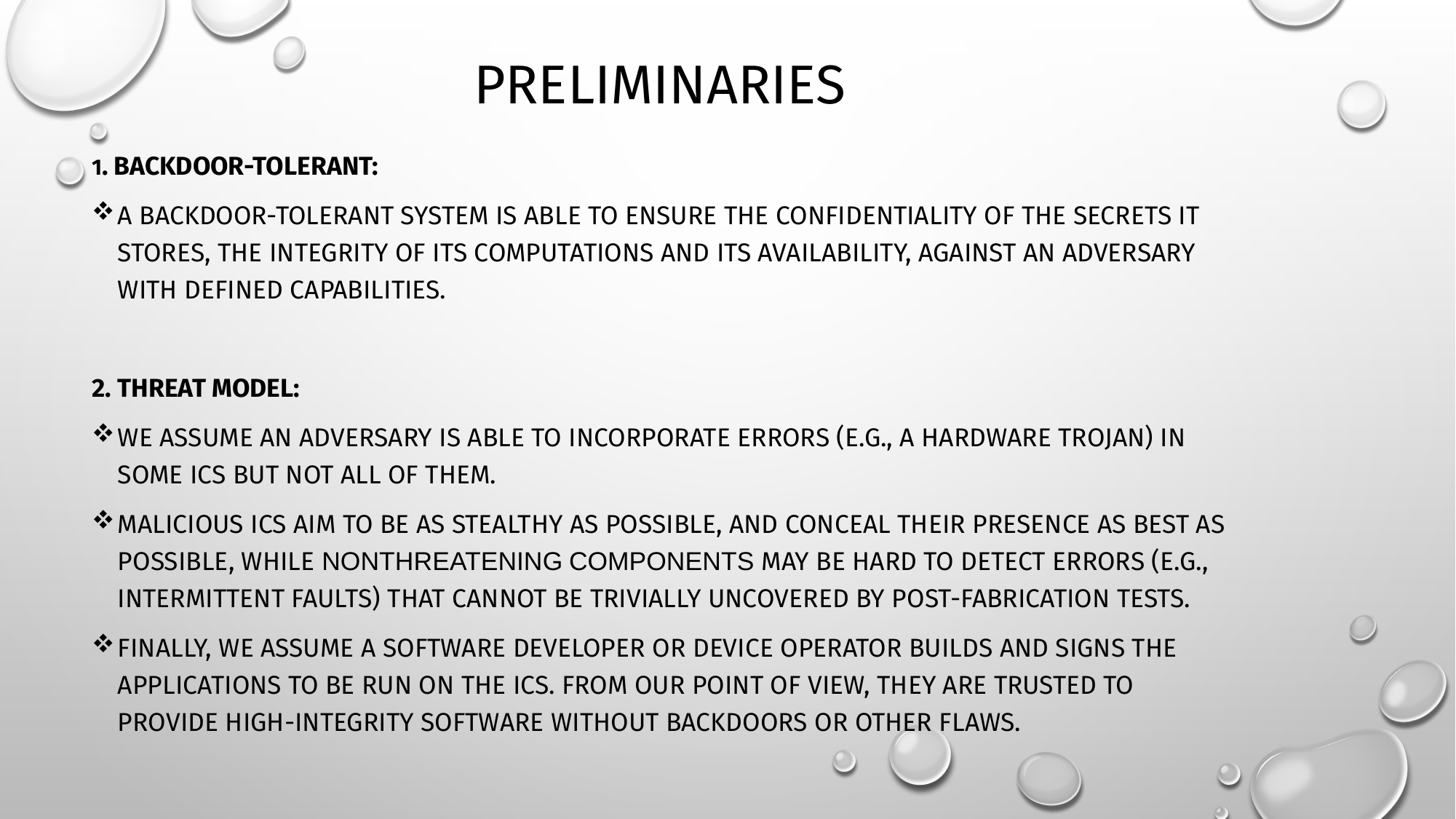

# Preliminaries
1. Backdoor-Tolerant:
A Backdoor-Tolerant system is able to ensure the confidentiality of the secrets it stores, the integrity of its computations and its availability, against an adversary with defined capabilities.

2. Threat model:
We assume an adversary is able to incorporate errors (e.g., a hardware trojan) in some ICs but not all of them.
Malicious ICs aim to be as stealthy as possible, and conceal their presence as best as possible, while nonthreatening components may be hard to detect errors (e.g., intermittent faults) that cannot be trivially uncovered by post-fabrication tests.
Finally, we assume a software developer or device operator builds and signs the applications to be run on the ICs. From our point of view, they are trusted to provide high-integrity software without backdoors or other flaws.